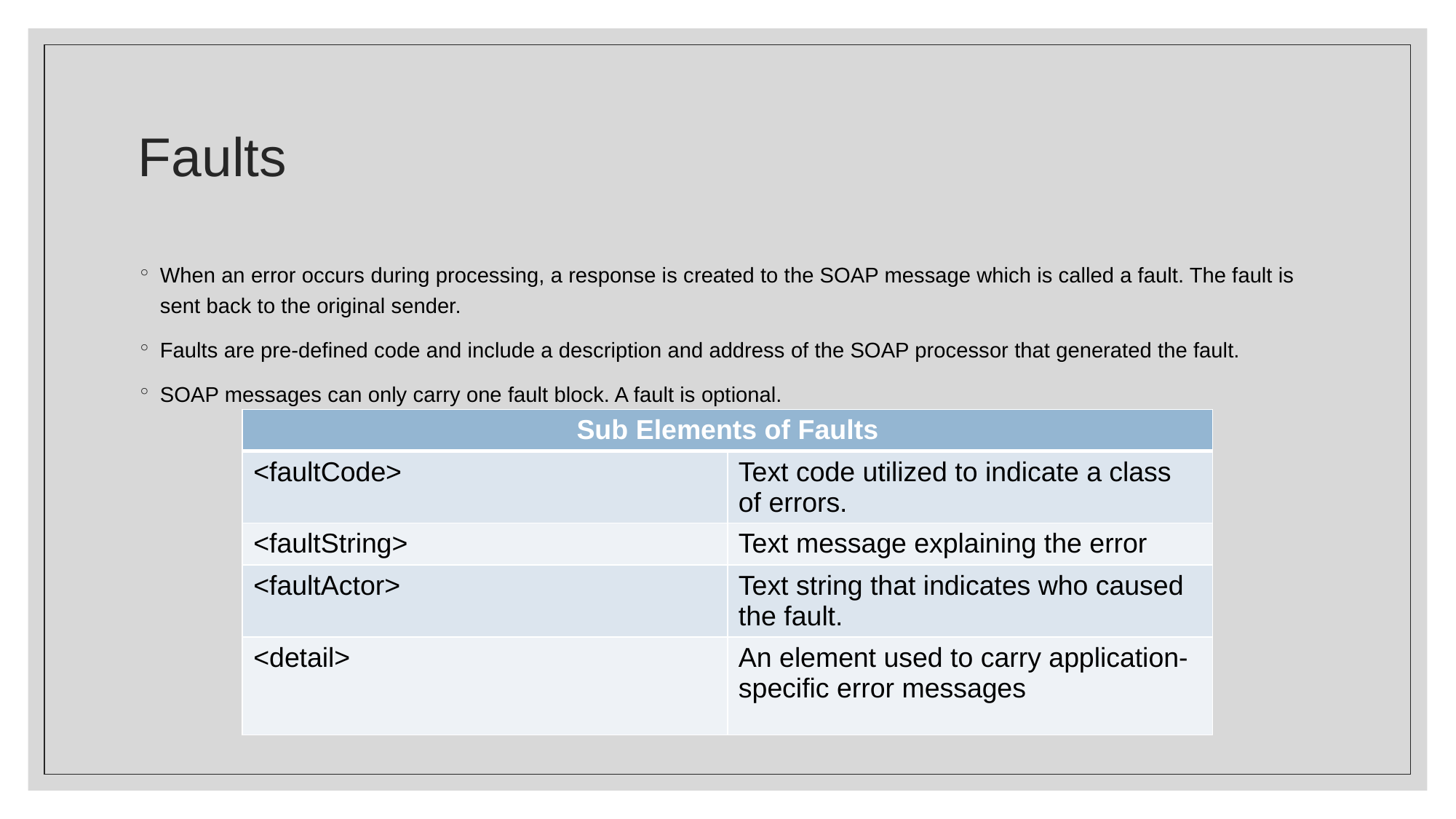

# Faults
When an error occurs during processing, a response is created to the SOAP message which is called a fault. The fault is sent back to the original sender.
Faults are pre-defined code and include a description and address of the SOAP processor that generated the fault.
SOAP messages can only carry one fault block. A fault is optional.

| Sub Elements of Faults |  |
| --- | --- |
| <faultCode> | Text code utilized to indicate a class of errors. |
| <faultString> | Text message explaining the error |
| <faultActor> | Text string that indicates who caused the fault. |
| <detail> | An element used to carry application-specific error messages |